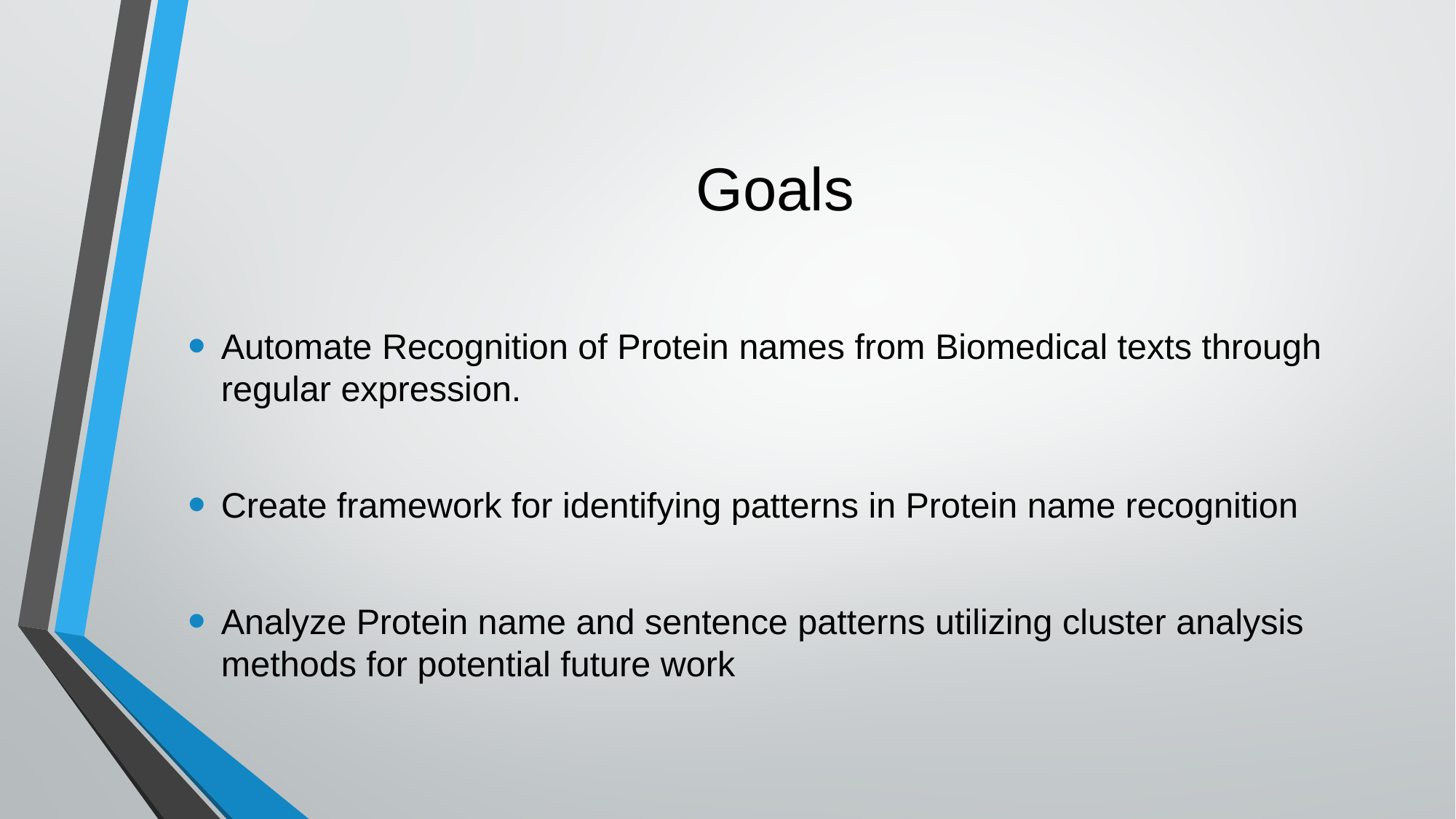

# Goals
Automate Recognition of Protein names from Biomedical texts through regular expression.

Create framework for identifying patterns in Protein name recognition

Analyze Protein name and sentence patterns utilizing cluster analysis methods for potential future work